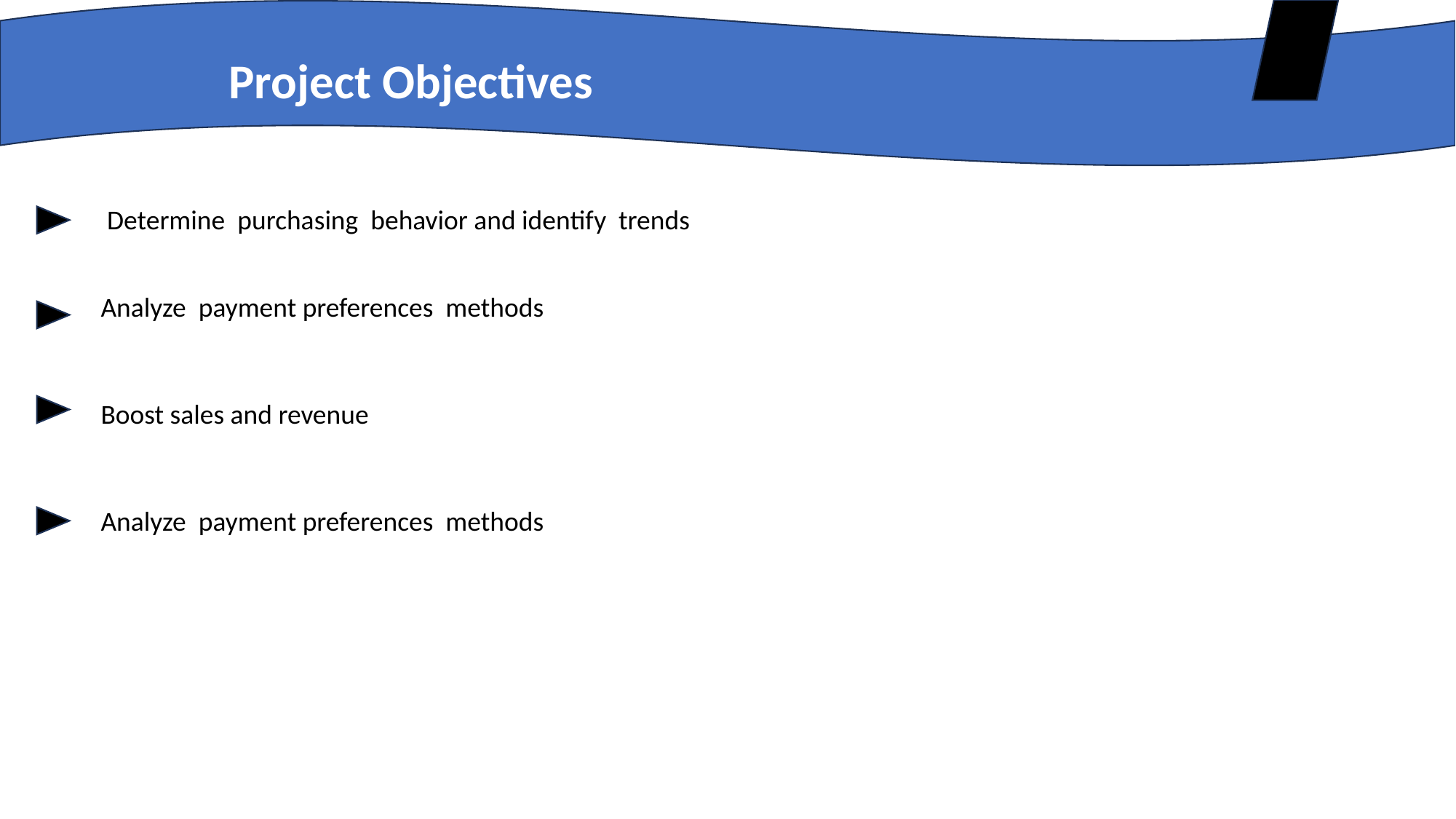

Project Objectives
 Determine  purchasing  behavior and identify  trends

Analyze  payment preferences  methods

Boost sales and revenue

Analyze  payment preferences  methods